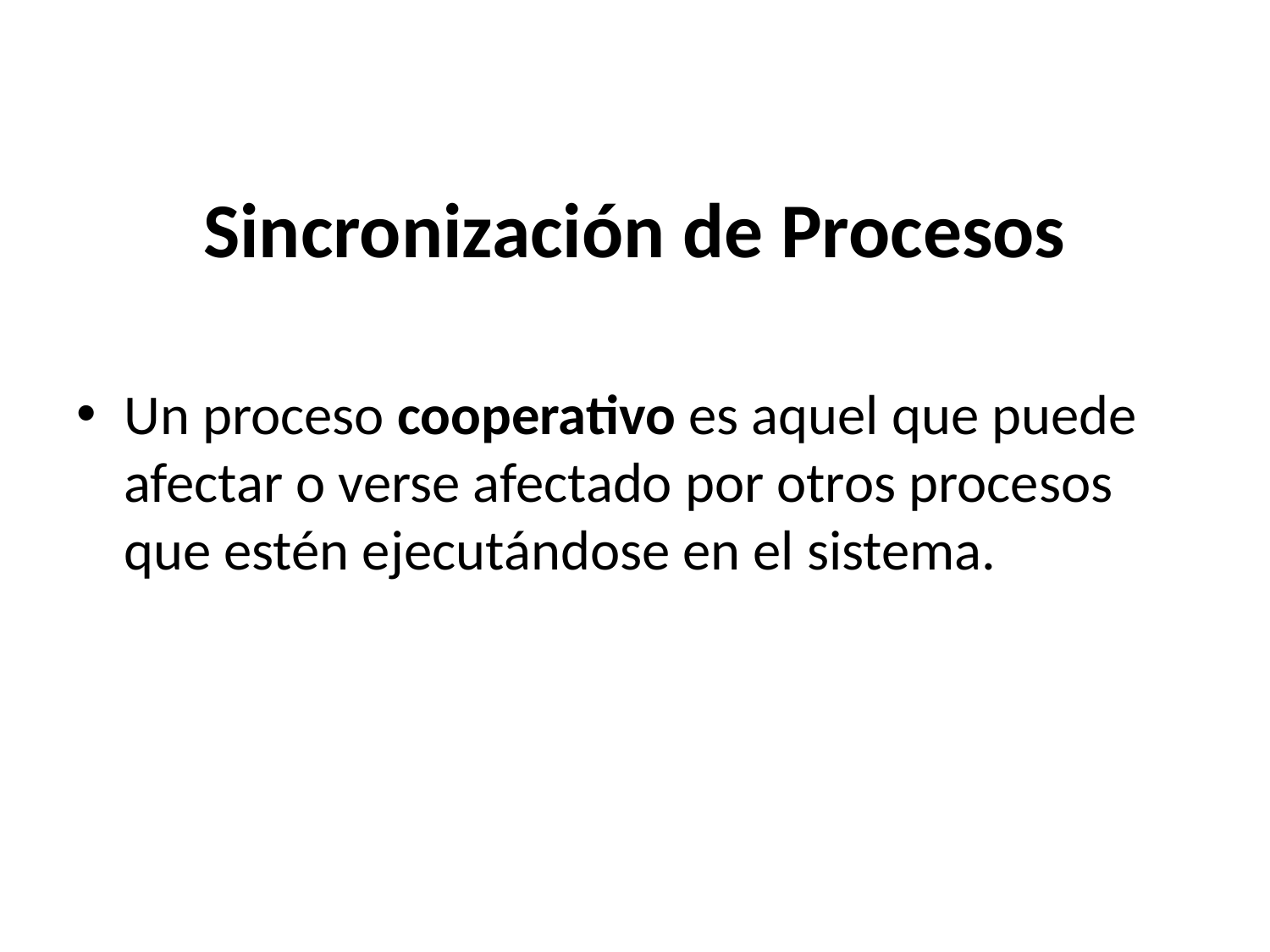

# Sincronización de Procesos
Un proceso cooperativo es aquel que puede afectar o verse afectado por otros procesos que estén ejecutándose en el sistema.